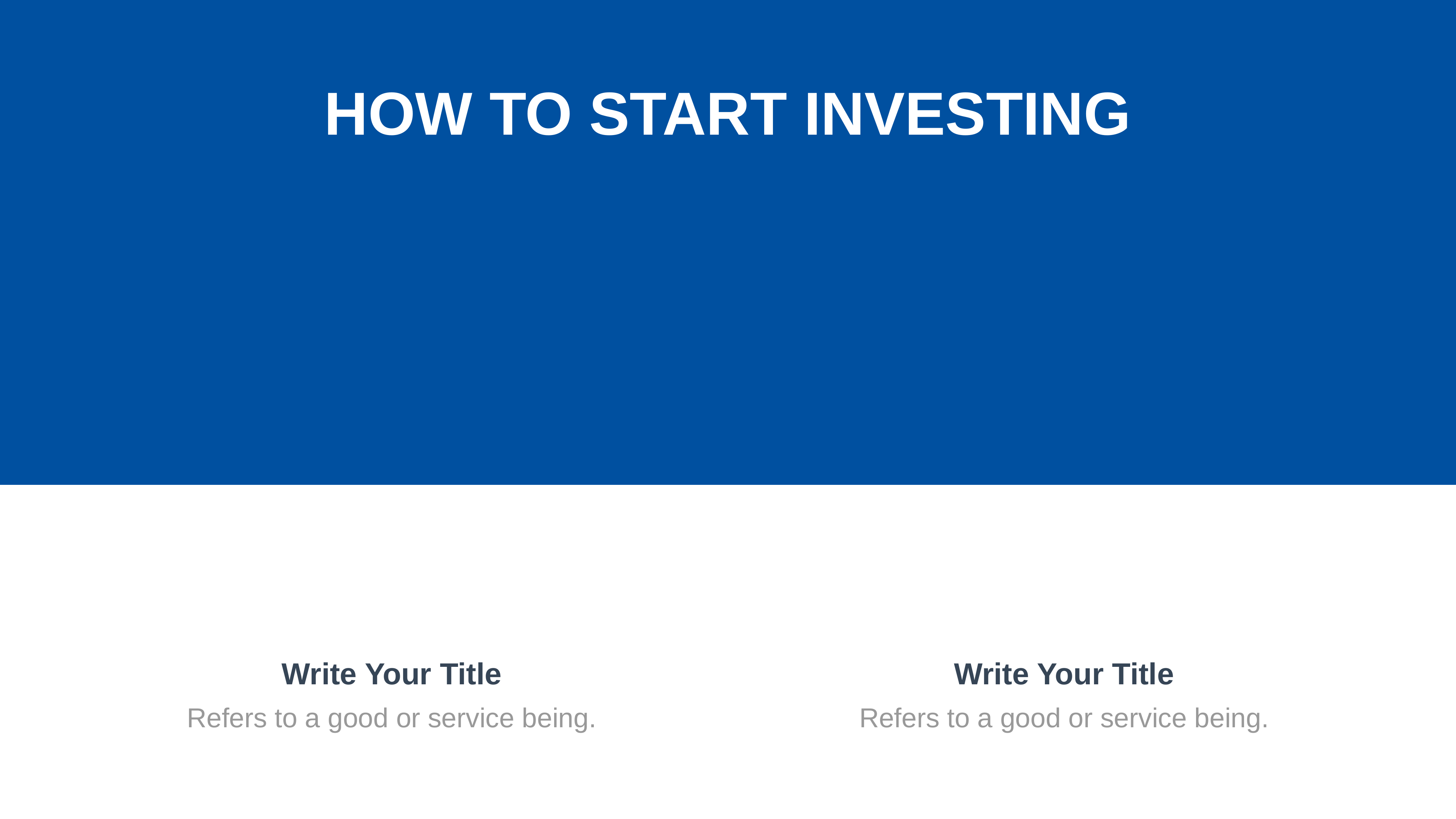

HOW TO START INVESTING

Write Your Title
Write Your Title
Refers to a good or service being.
Refers to a good or service being.